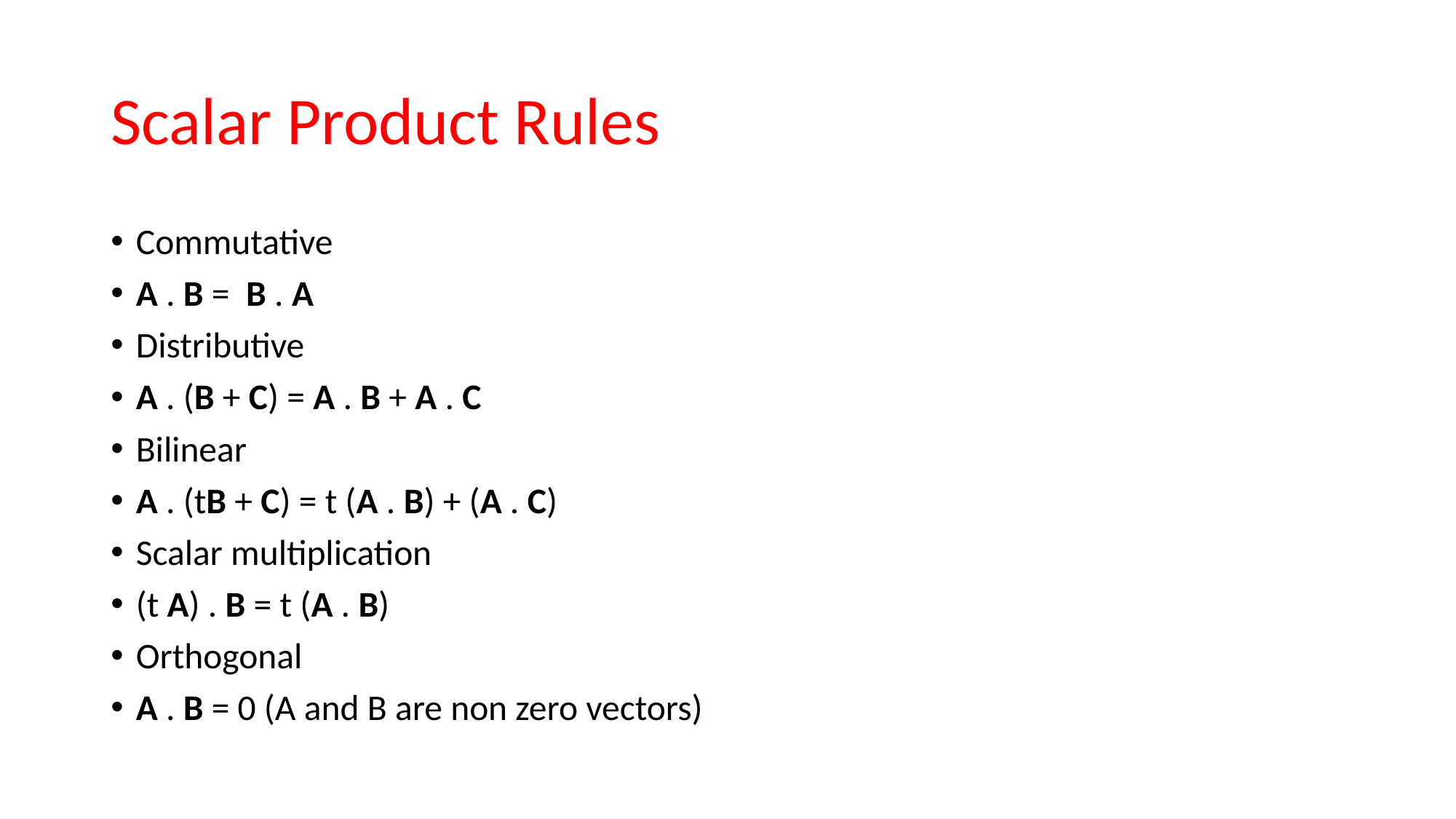

# Scalar Product Rules
Commutative
A . B =  B . A
Distributive
A . (B + C) = A . B + A . C
Bilinear
A . (tB + C) = t (A . B) + (A . C)
Scalar multiplication
(t A) . B = t (A . B)
Orthogonal
A . B = 0 (A and B are non zero vectors)